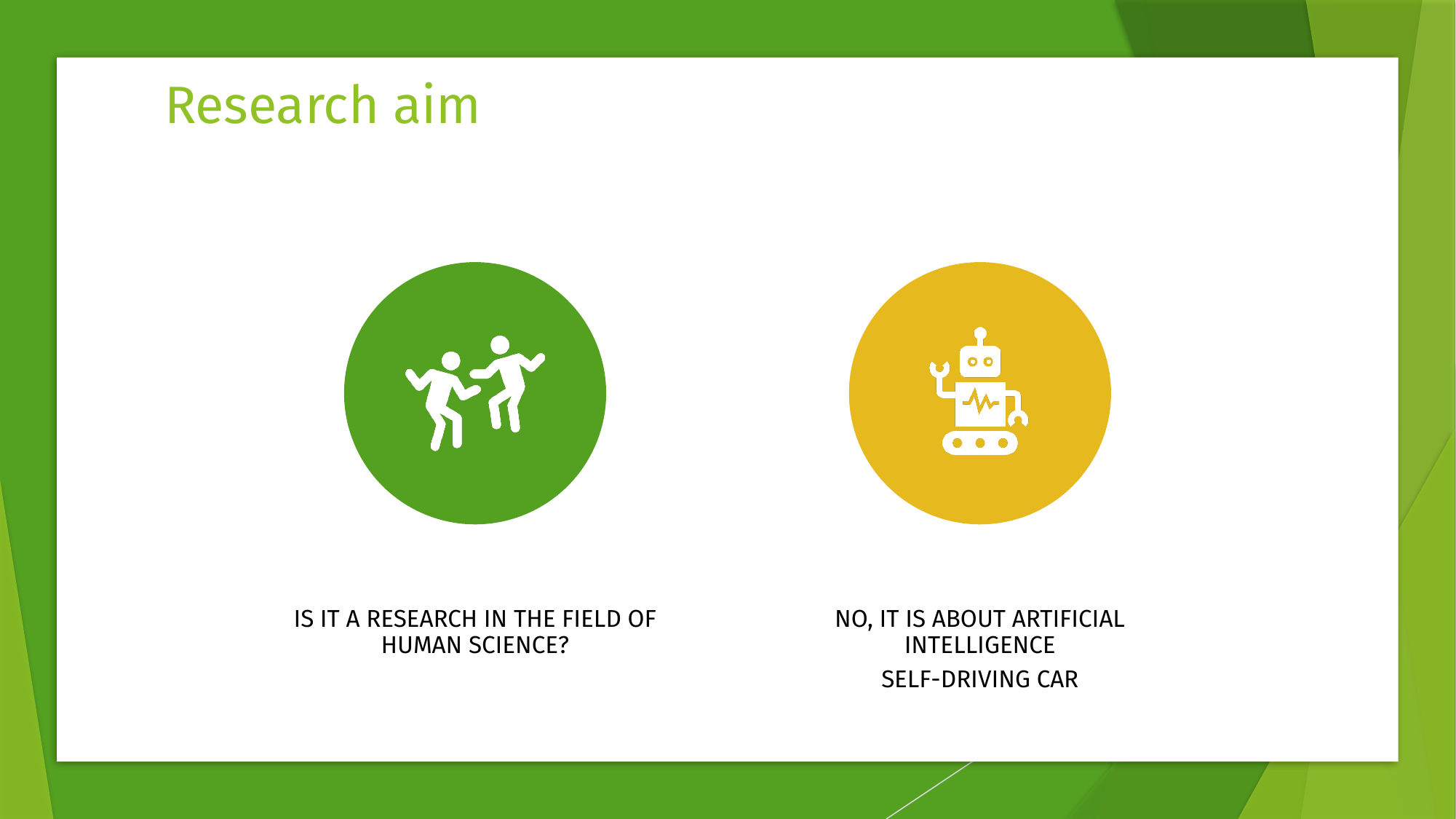

# Research aim
Is it a research in the field of human science?
No, it is about Artificial Intelligence
Self-driving car